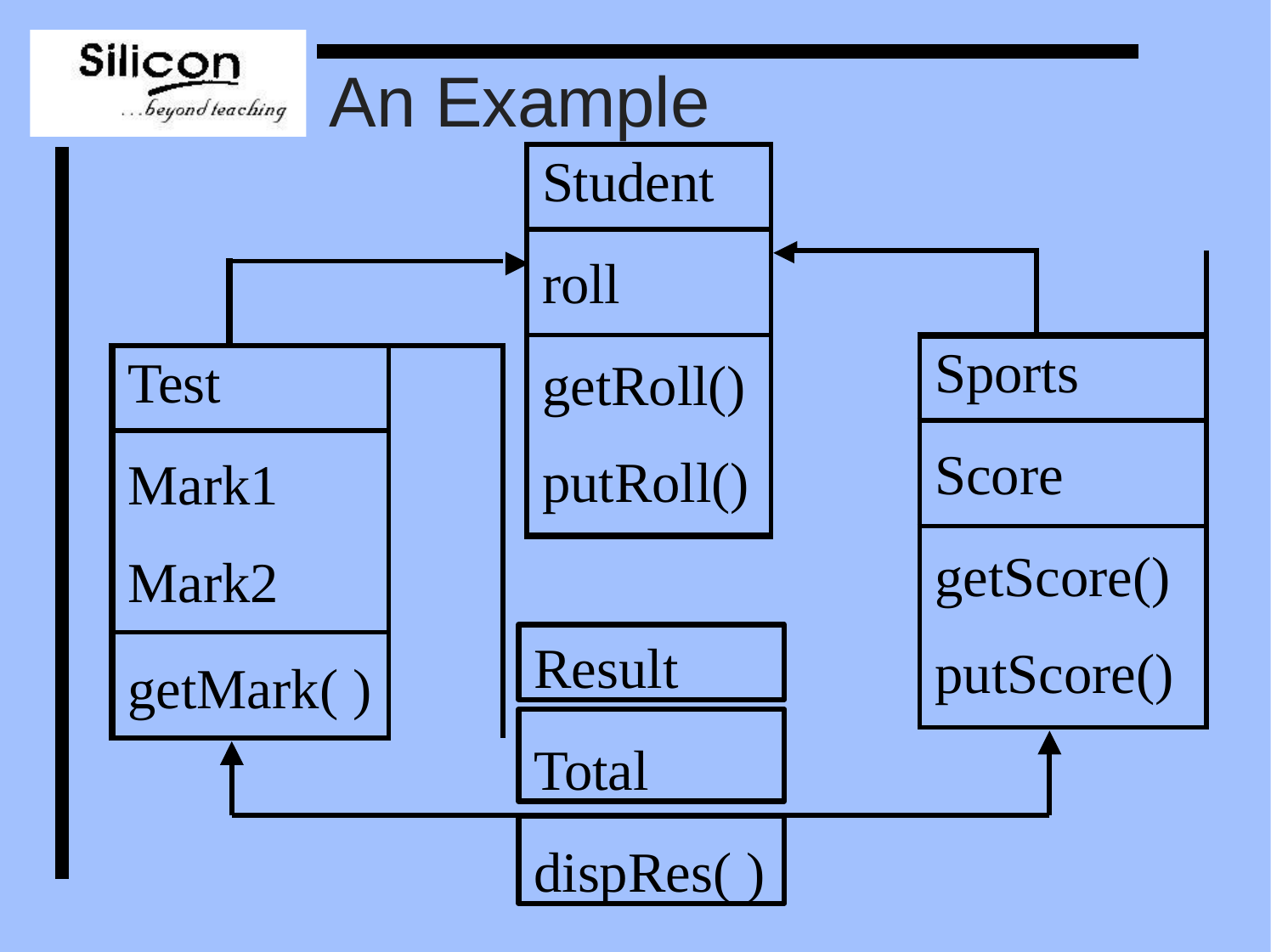

# An Example
| Student |
| --- |
| roll |
| getRoll() putRoll() |

|  |  |  |
| --- | --- | --- |
|  | Sports |  |
|  | Score |  |
|  | getScore() putScore() |  |

|  |  |  |
| --- | --- | --- |
| Test |  |  |
| Mark1 Mark2 |  |  |
| getMark( ) |  |  |
Result
Total

dispRes( )